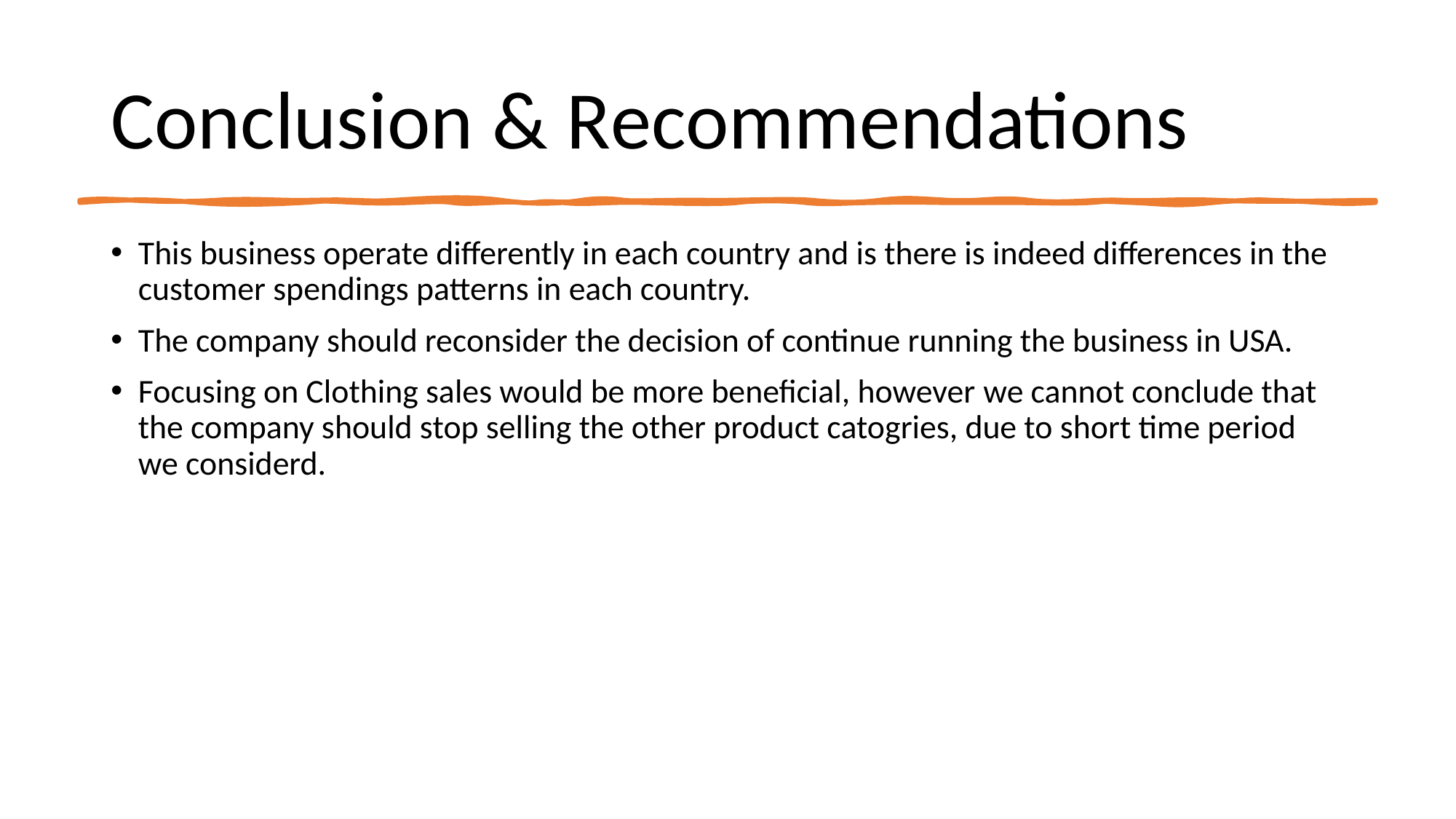

# Conclusion & Recommendations

This business operate differently in each country and is there is indeed differences in the customer spendings patterns in each country.
The company should reconsider the decision of continue running the business in USA.
Focusing on Clothing sales would be more beneficial, however we cannot conclude that the company should stop selling the other product catogries, due to short time period we considerd.